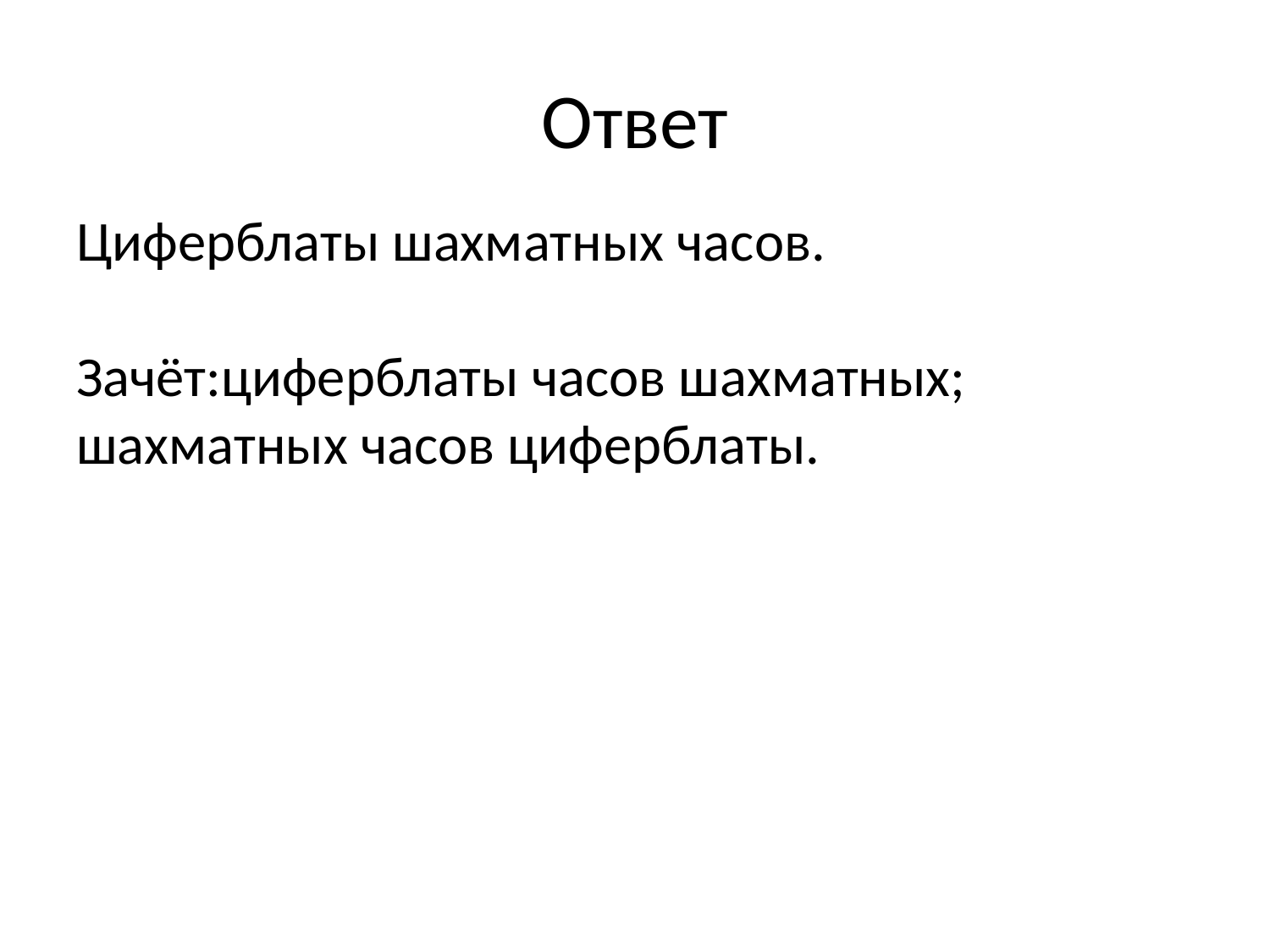

# Ответ
Циферблаты шахматных часов.
Зачёт:циферблаты часов шахматных; шахматных часов циферблаты.